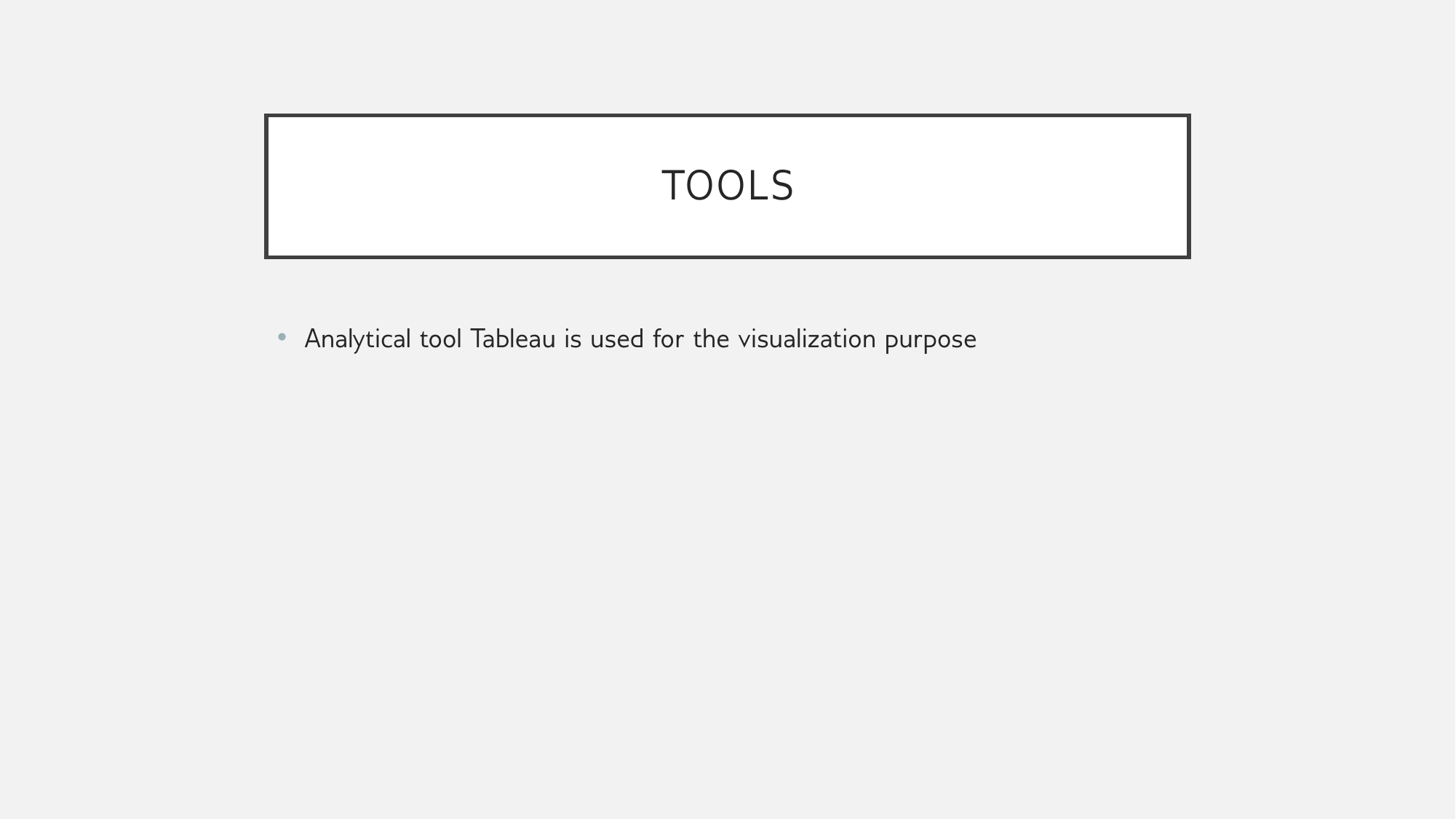

# TOOLS
Analytical tool Tableau is used for the visualization purpose